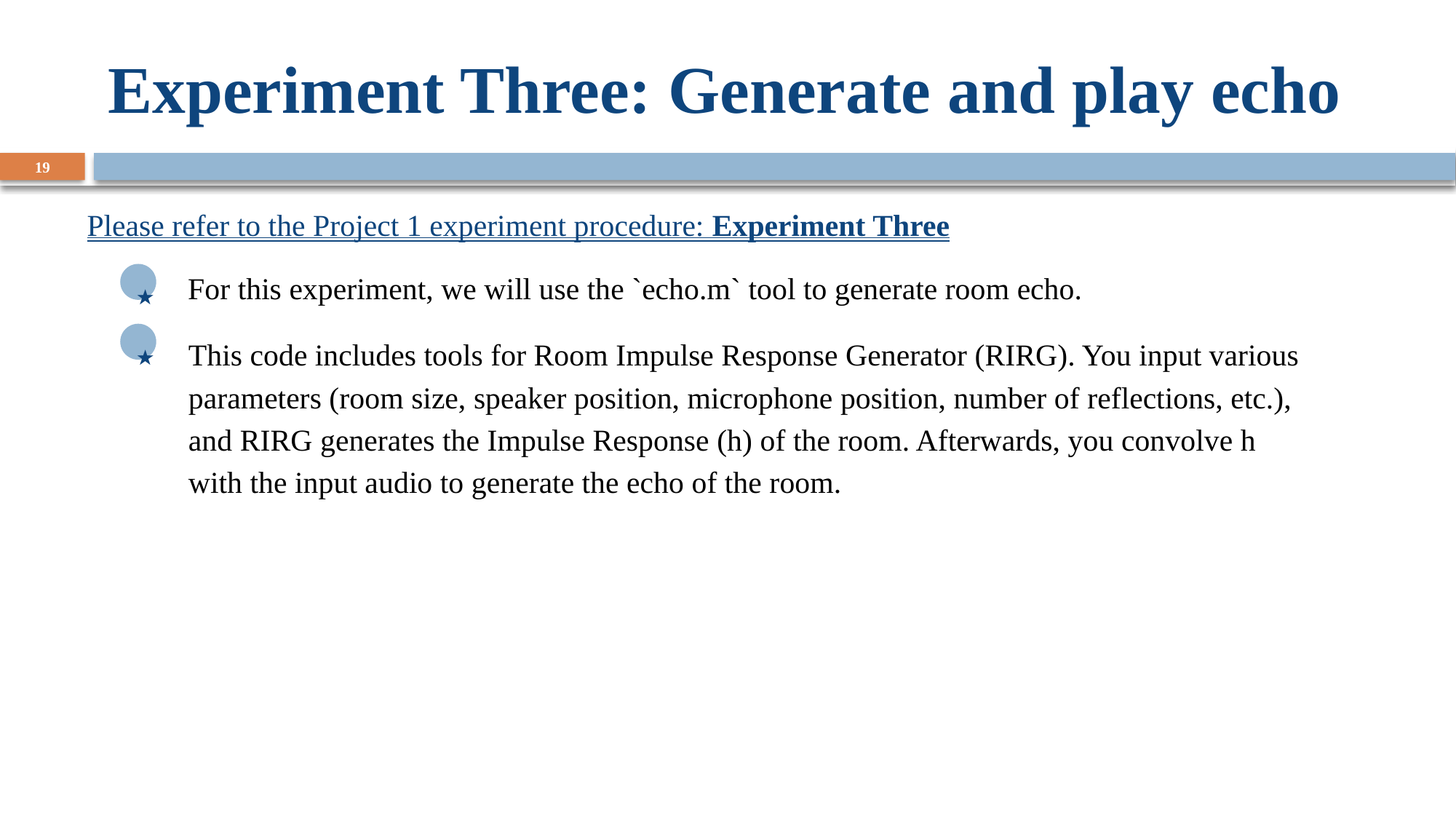

# Experiment Three: Generate and play echo
19
Please refer to the Project 1 experiment procedure: Experiment Three
★
For this experiment, we will use the `echo.m` tool to generate room echo.
★
This code includes tools for Room Impulse Response Generator (RIRG). You input various
parameters (room size, speaker position, microphone position, number of reflections, etc.),
and RIRG generates the Impulse Response (h) of the room. Afterwards, you convolve h
with the input audio to generate the echo of the room.